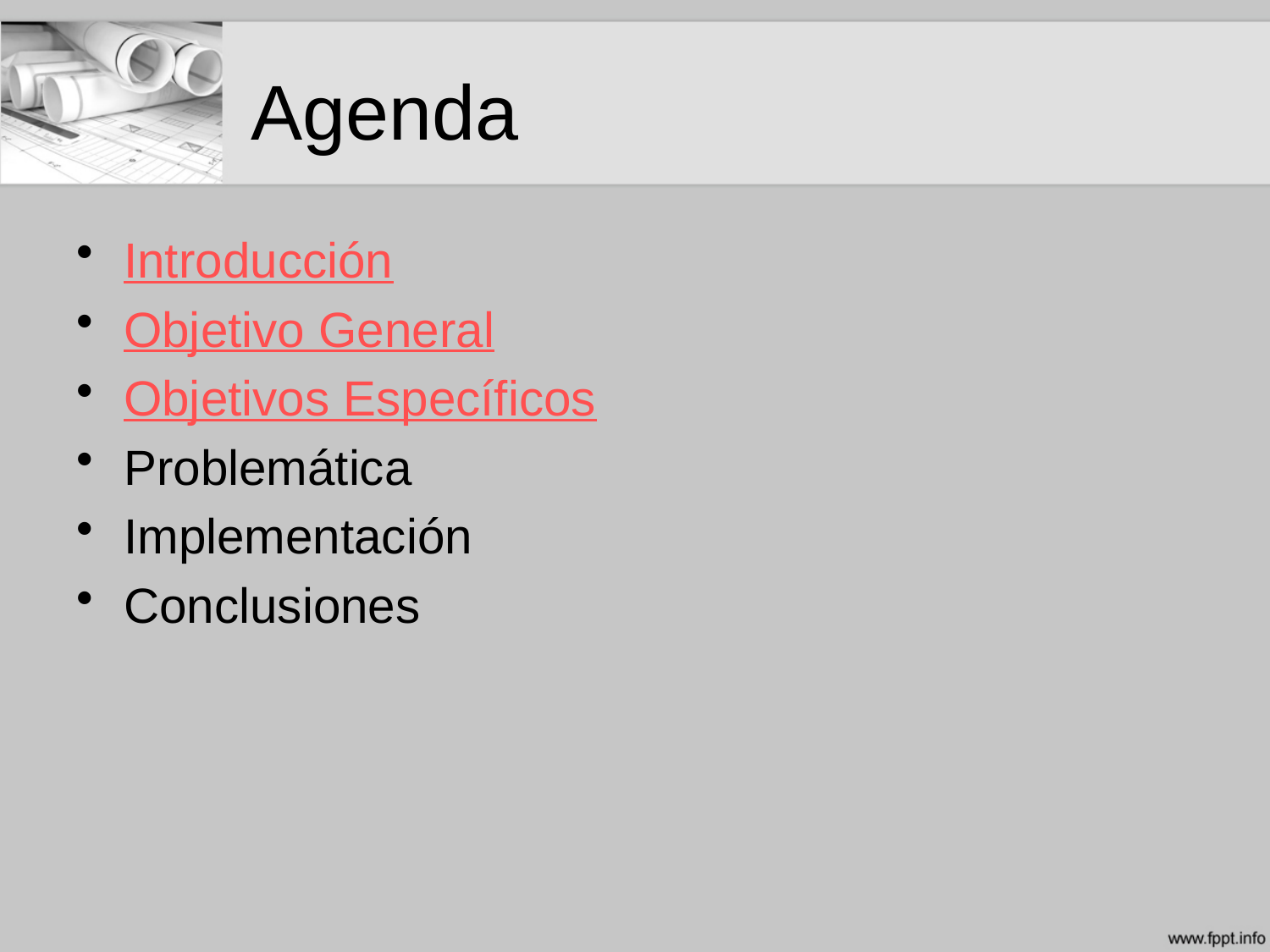

# Agenda
Introducción
Objetivo General
Objetivos Específicos
Problemática
Implementación
Conclusiones